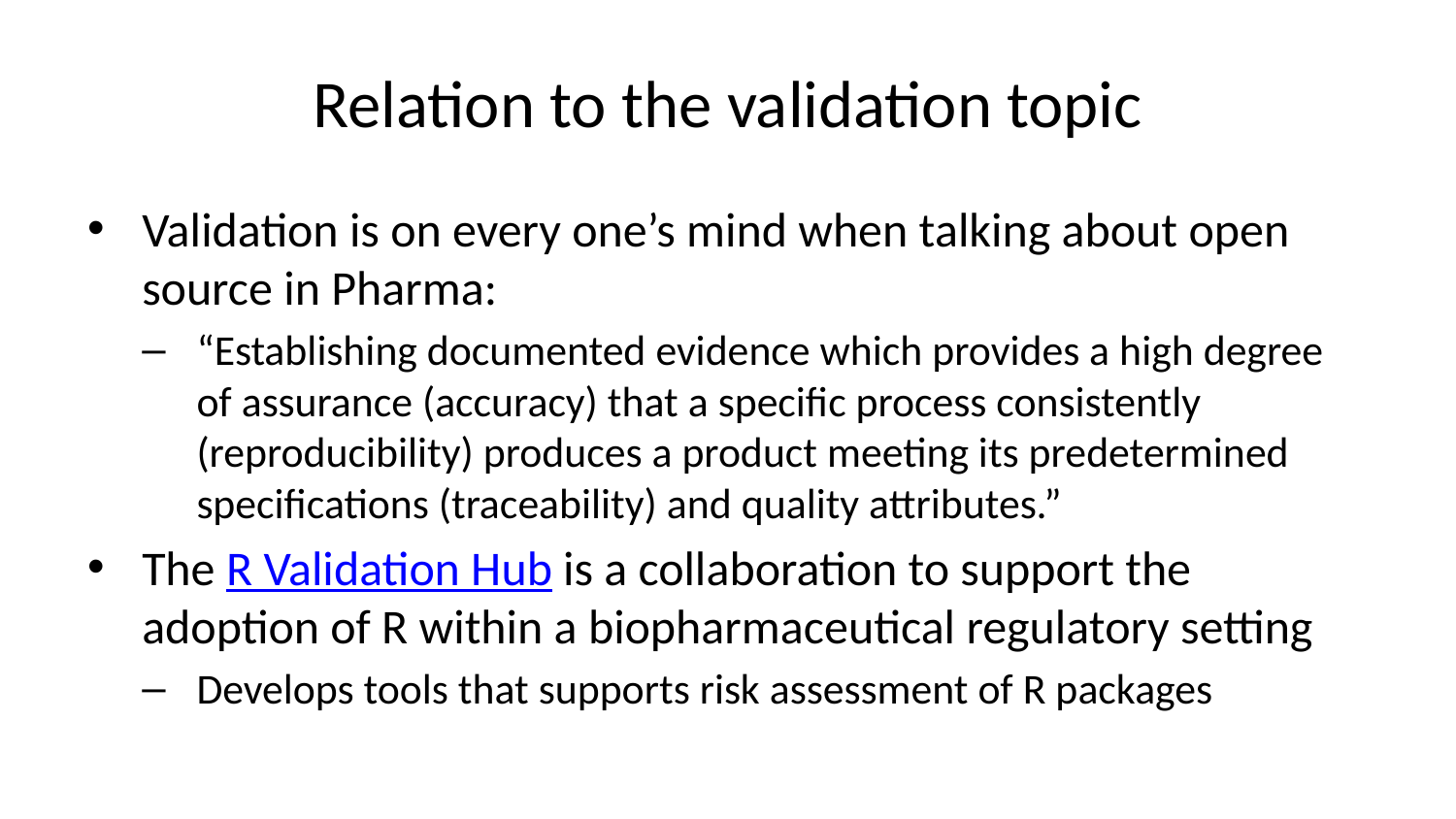

# Relation to the validation topic
Validation is on every one’s mind when talking about open source in Pharma:
“Establishing documented evidence which provides a high degree of assurance (accuracy) that a specific process consistently (reproducibility) produces a product meeting its predetermined specifications (traceability) and quality attributes.”
The R Validation Hub is a collaboration to support the adoption of R within a biopharmaceutical regulatory setting
Develops tools that supports risk assessment of R packages